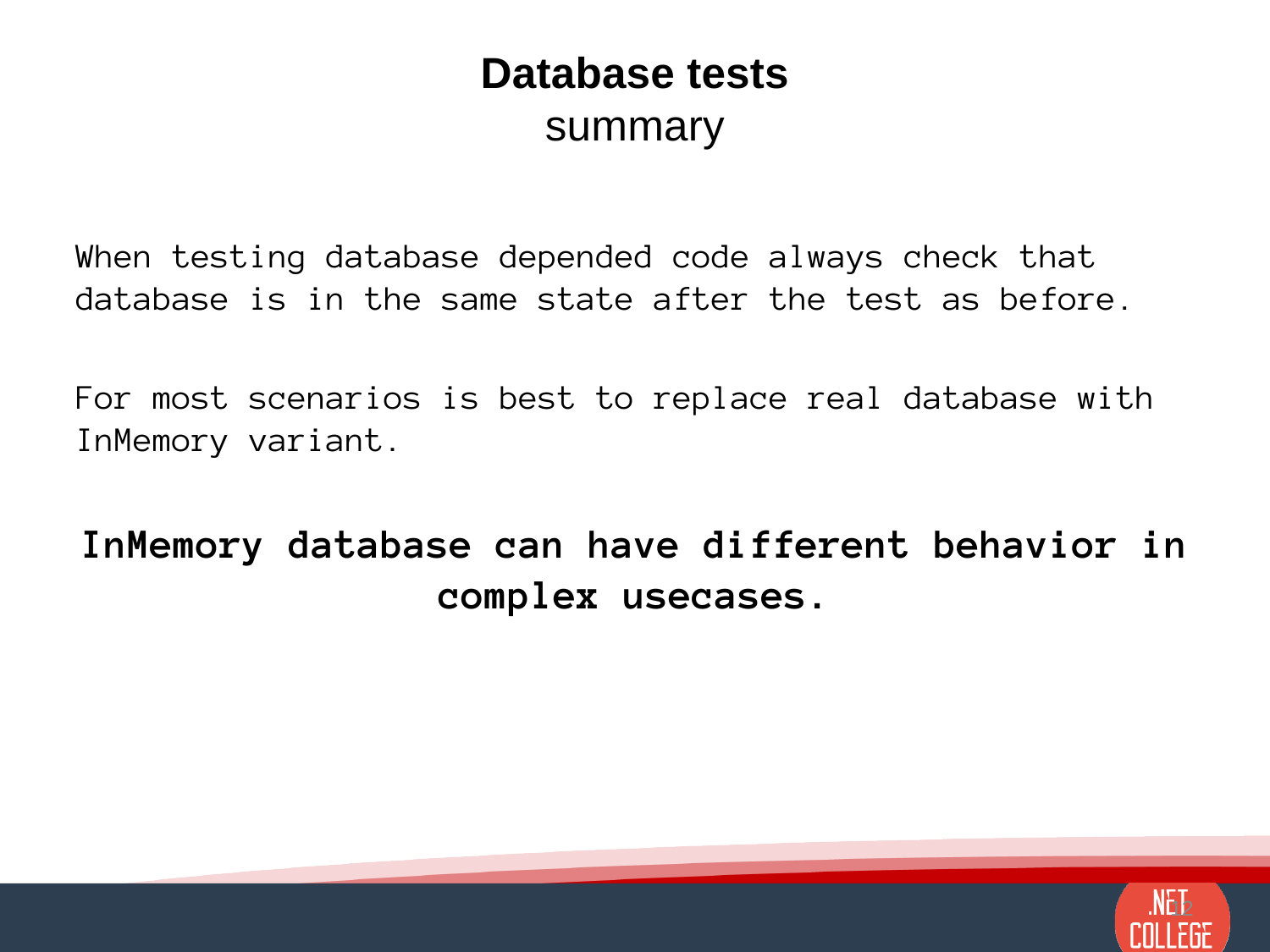

# Database tests summary
When testing database depended code always check that database is in the same state after the test as before.

For most scenarios is best to replace real database with InMemory variant.

InMemory database can have different behavior in complex usecases.

12